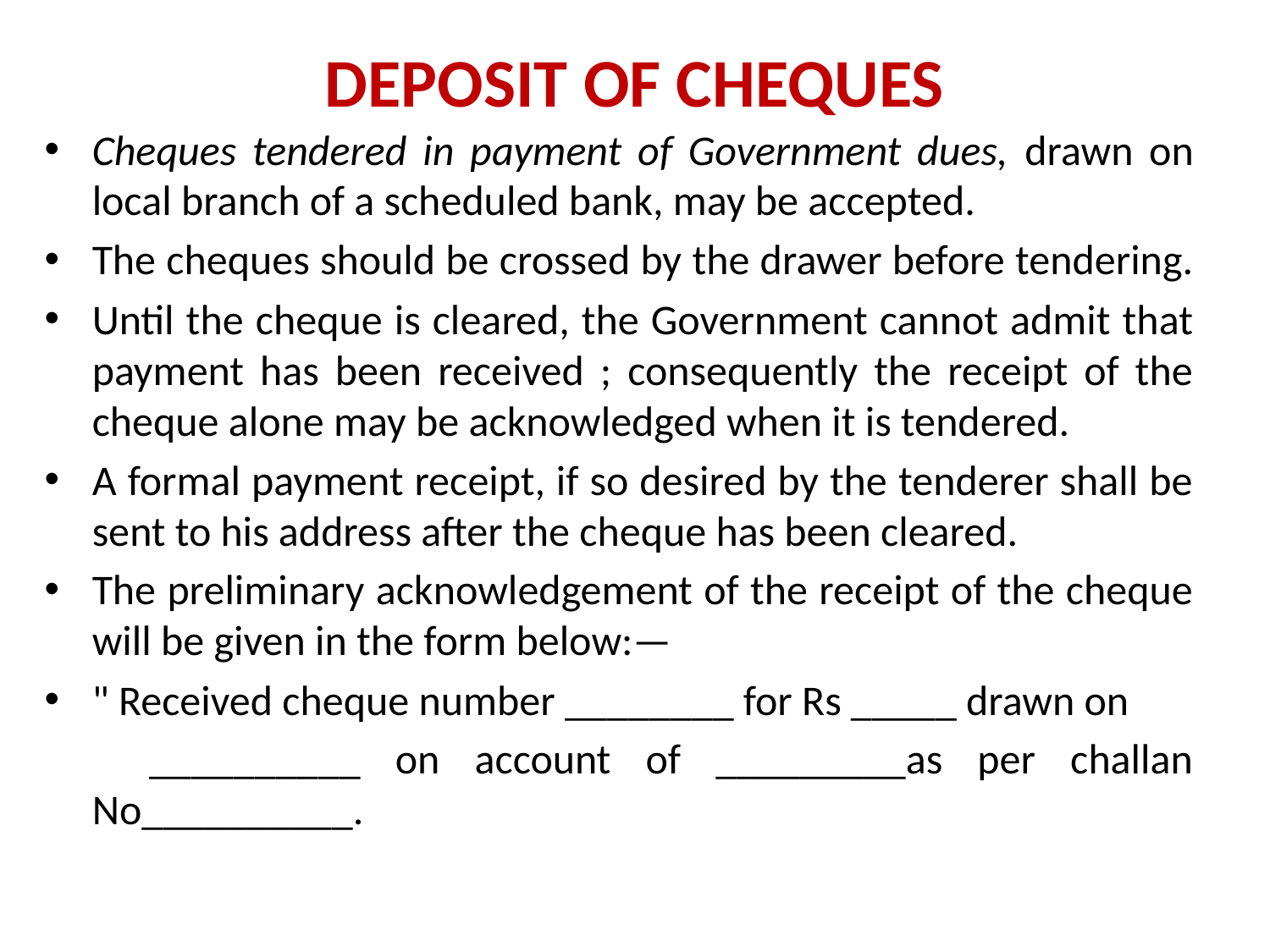

# DEPOSIT OF CHEQUES
Cheques tendered in payment of Government dues, drawn on local branch of a scheduled bank, may be accepted.
The cheques should be crossed by the drawer before tendering.
Until the cheque is cleared, the Government cannot admit that payment has been received ; consequently the receipt of the cheque alone may be acknowledged when it is tendered.
A formal payment receipt, if so desired by the tenderer shall be sent to his address after the cheque has been cleared.
The preliminary acknowledgement of the receipt of the cheque will be given in the form below:—
" Received cheque number ________ for Rs _____ drawn on
   __________ on account of _________as per challan No__________.